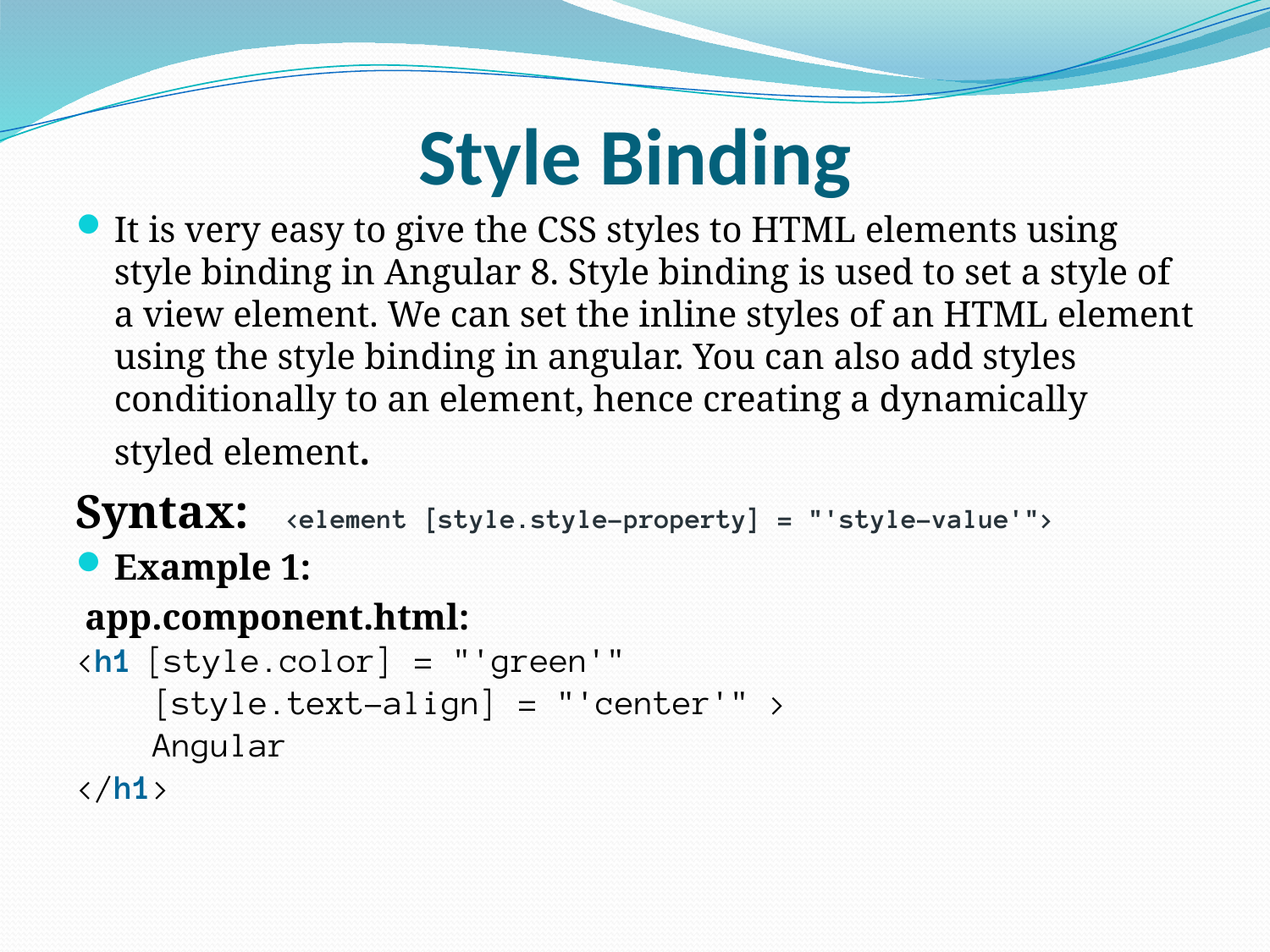

# Style Binding
It is very easy to give the CSS styles to HTML elements using style binding in Angular 8. Style binding is used to set a style of a view element. We can set the inline styles of an HTML element using the style binding in angular. You can also add styles conditionally to an element, hence creating a dynamically styled element.
Syntax:   <element [style.style-property] = "'style-value'">
Example 1:
 app.component.html:
<h1 [style.color] = "'green'"
    [style.text-align] = "'center'" >
    Angular
</h1>